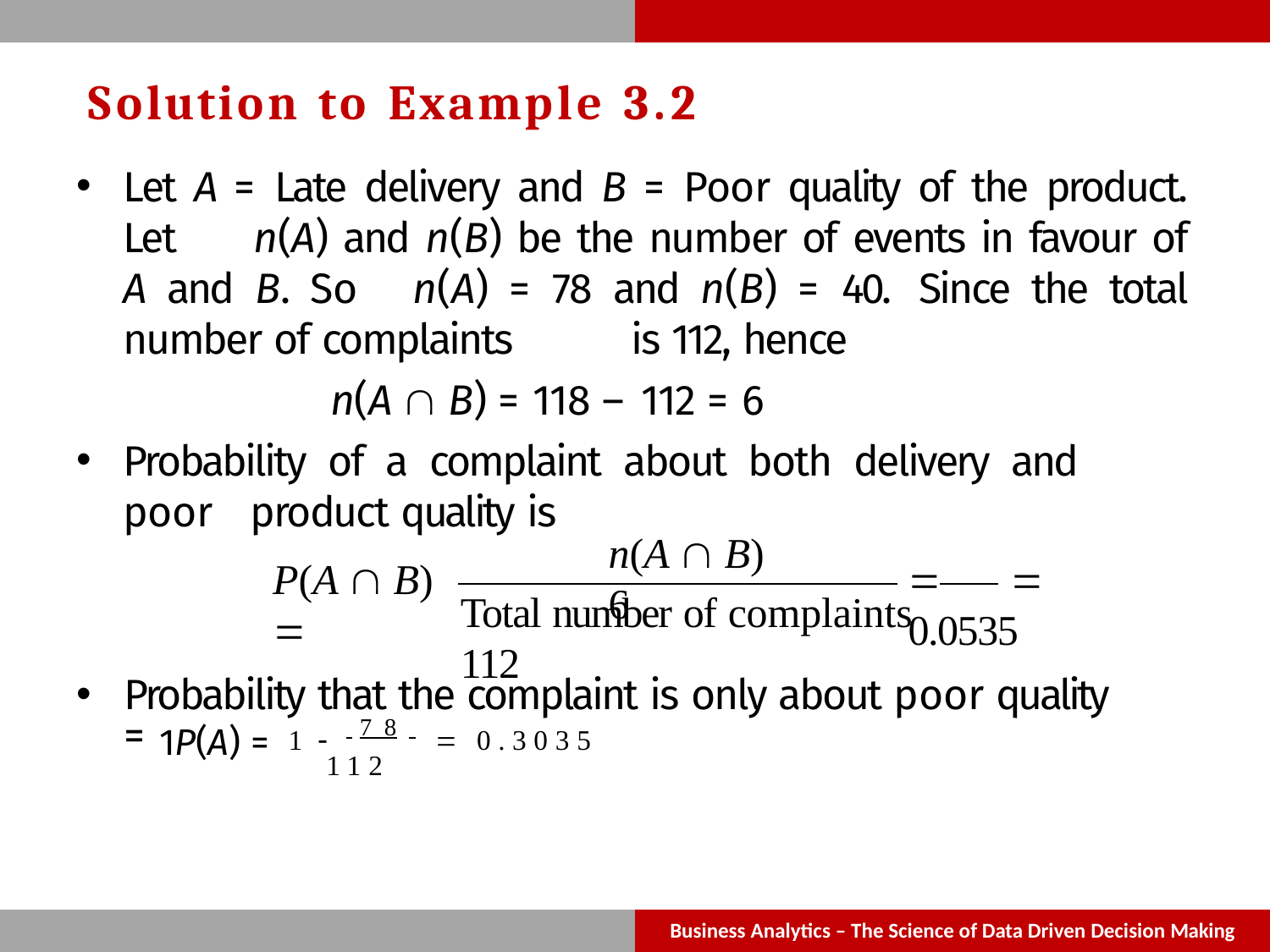

# Solution to Example 3.2
Let A = Late delivery and B = Poor quality of the product. Let 	n(A) and n(B) be the number of events in favour of A and B. So 	n(A) = 78 and n(B) = 40. Since the total number of complaints 	is 112, hence
n(A ∩ B) = 118 – 112 = 6
Probability of a complaint about both delivery and poor 	product quality is
n(A ∩ B)	6
P(A ∩ B) =
=	= 0.0535
Total number of complaints	112

Probability that the complaint is only about poor quality = 1P(A) = 1 −  78  = 0.3035
112
Business Analytics – The Science of Data Driven Decision Making